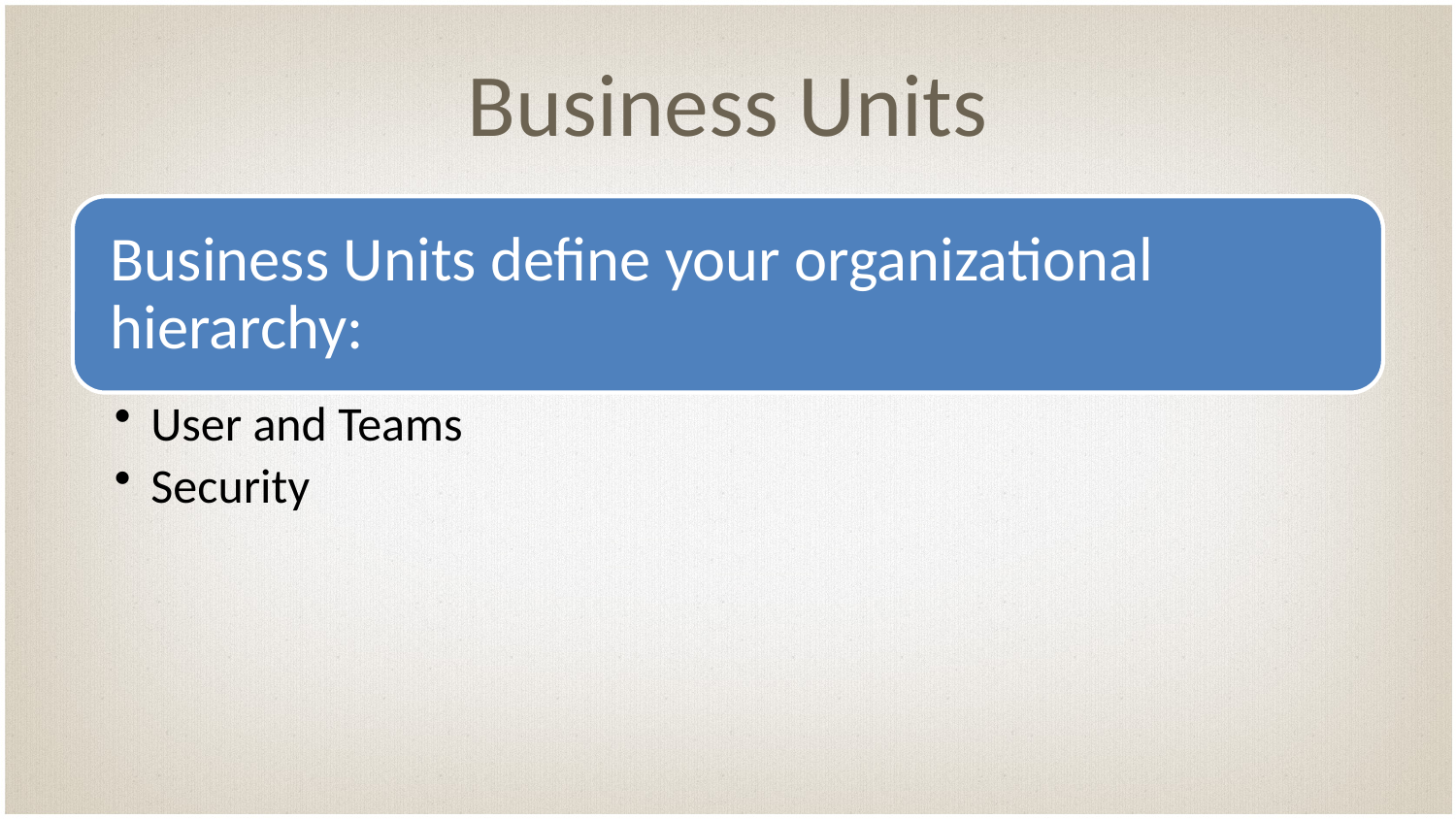

# Business Units
Business Units define your organizational hierarchy:
User and Teams
Security